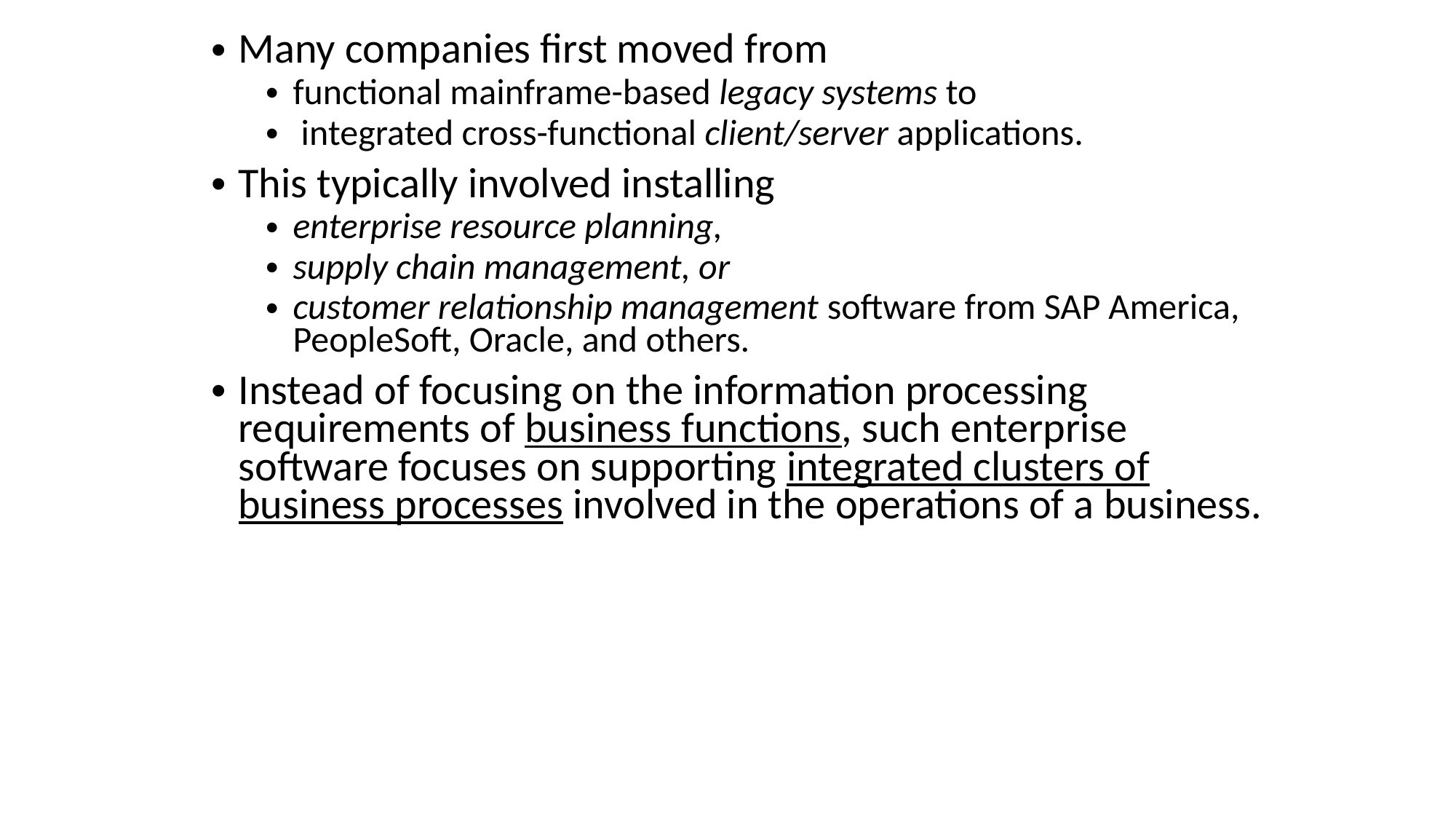

Many companies first moved from
functional mainframe-based legacy systems to
 integrated cross-functional client/server applications.
This typically involved installing
enterprise resource planning,
supply chain management, or
customer relationship management software from SAP America, PeopleSoft, Oracle, and others.
Instead of focusing on the information processing requirements of business functions, such enterprise software focuses on supporting integrated clusters of business processes involved in the operations of a business.